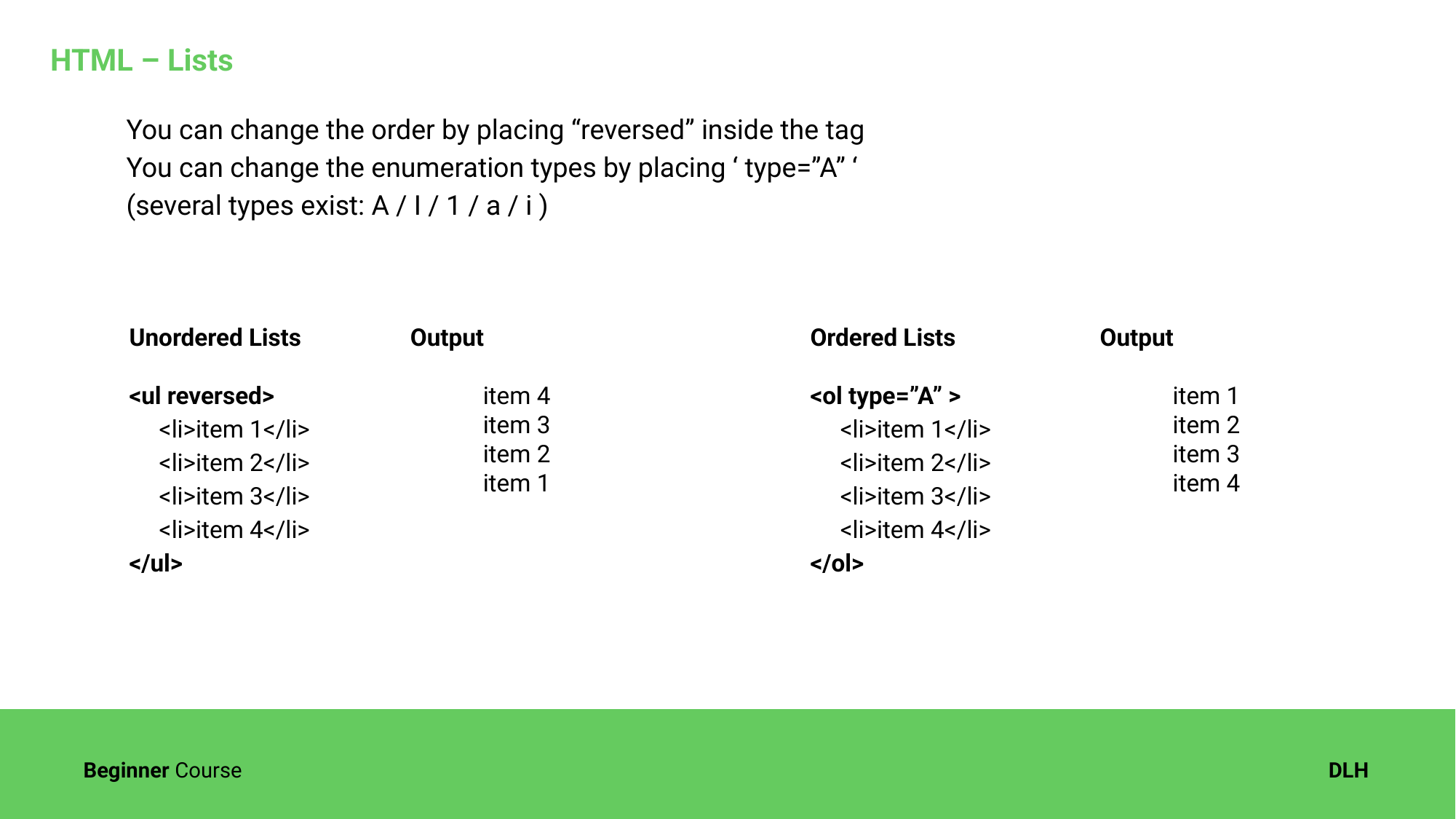

HTML – Lists
You can change the order by placing “reversed” inside the tag
You can change the enumeration types by placing ‘ type=”A” ‘
(several types exist: A / I / 1 / a / i )
Unordered Lists
<ul reversed>
     <li>item 1</li>
     <li>item 2</li>
     <li>item 3</li>
     <li>item 4</li>
</ul>

Output

item 4
item 3
item 2
item 1

Ordered Lists
<ol type=”A” >
     <li>item 1</li>
     <li>item 2</li>
     <li>item 3</li>
     <li>item 4</li>
</ol>

Output

item 1
item 2
item 3
item 4

Beginner Course
DLH